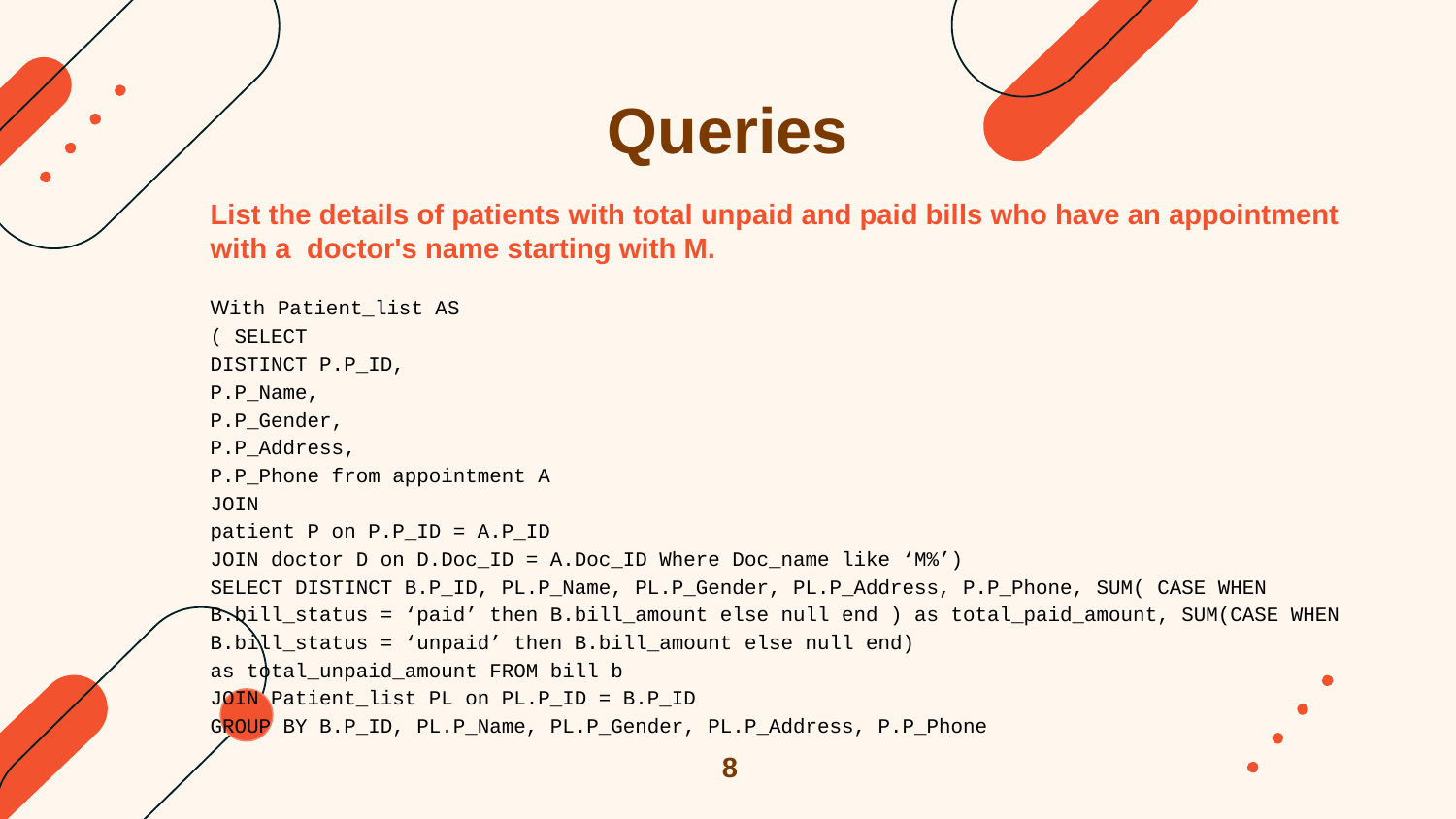

# Queries
List the details of patients with total unpaid and paid bills who have an appointment with a  doctor's name starting with M.

With Patient_list AS
( SELECT
DISTINCT P.P_ID,
P.P_Name,
P.P_Gender,
P.P_Address,
P.P_Phone from appointment A
JOIN
patient P on P.P_ID = A.P_ID
JOIN doctor D on D.Doc_ID = A.Doc_ID Where Doc_name like ‘M%’)
SELECT DISTINCT B.P_ID, PL.P_Name, PL.P_Gender, PL.P_Address, P.P_Phone, SUM( CASE WHEN B.bill_status = ‘paid’ then B.bill_amount else null end ) as total_paid_amount, SUM(CASE WHEN B.bill_status = ‘unpaid’ then B.bill_amount else null end)
as total_unpaid_amount FROM bill b
JOIN Patient_list PL on PL.P_ID = B.P_ID
GROUP BY B.P_ID, PL.P_Name, PL.P_Gender, PL.P_Address, P.P_Phone

8